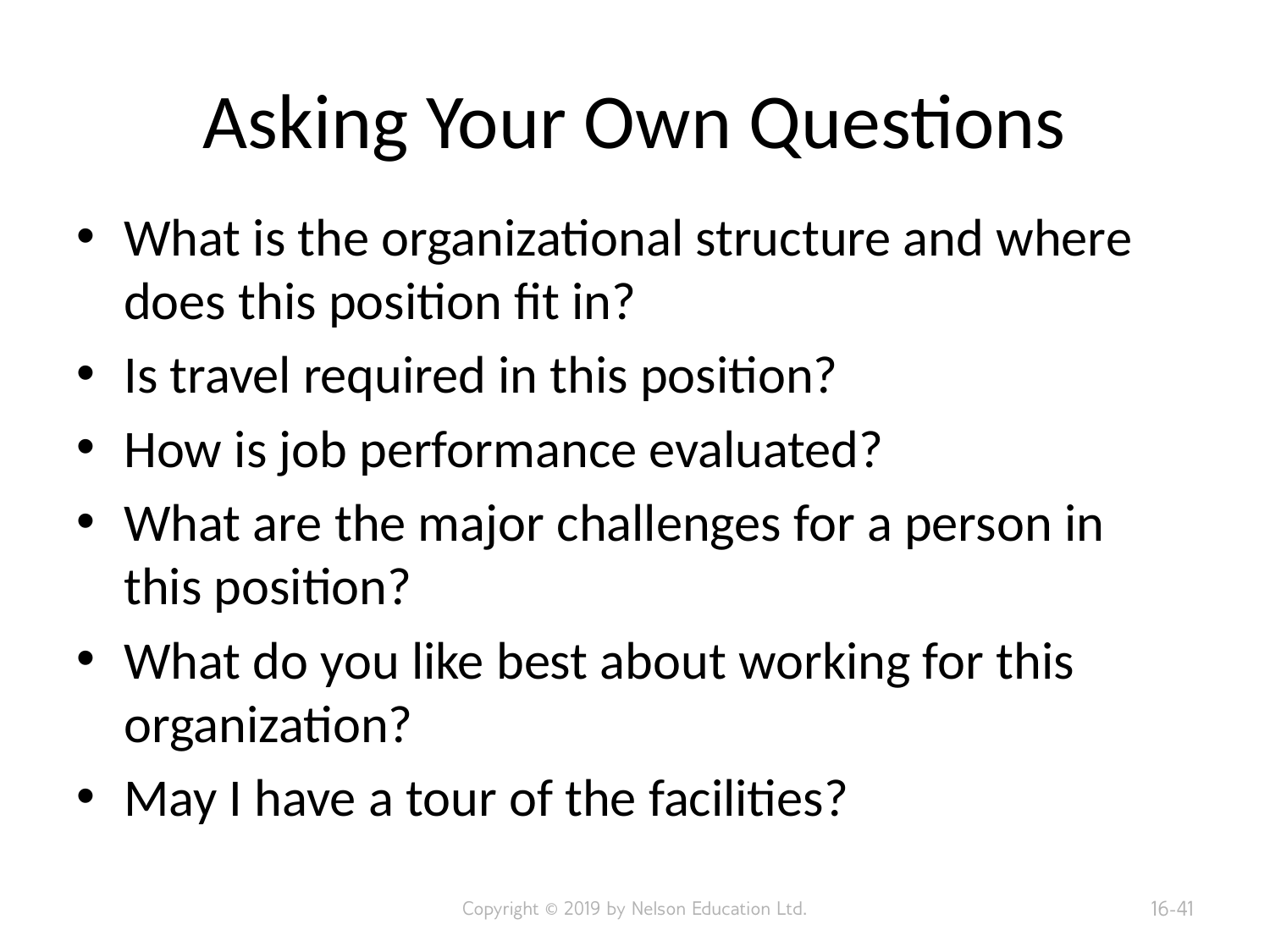

# Asking Your Own Questions
What is the organizational structure and where does this position fit in?
Is travel required in this position?
How is job performance evaluated?
What are the major challenges for a person in this position?
What do you like best about working for this organization?
May I have a tour of the facilities?

Copyright © 2019 by Nelson Education Ltd.
16-41